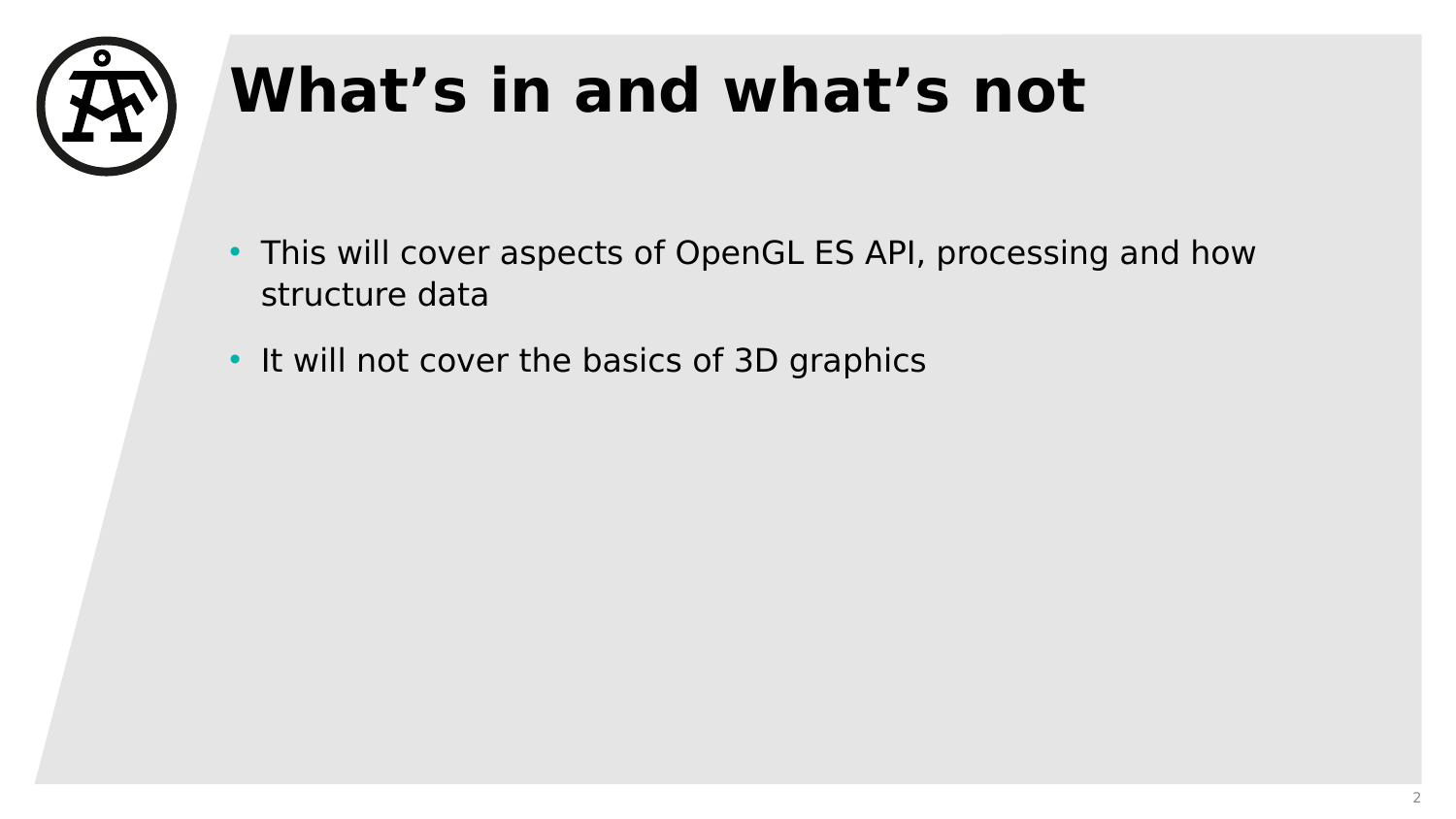

# What’s in and what’s not

This will cover aspects of OpenGL ES API, processing and how structure data
It will not cover the basics of 3D graphics

2